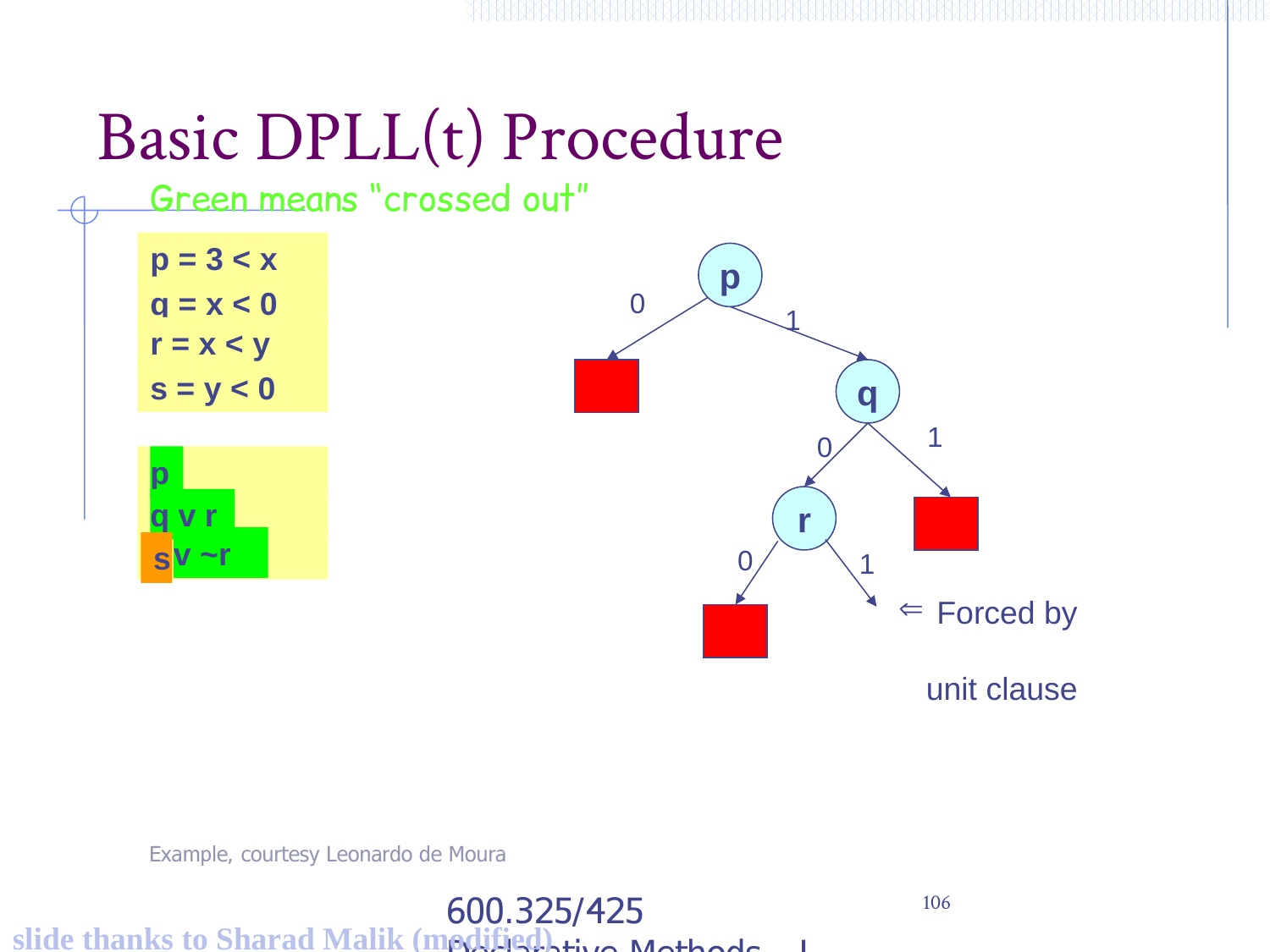

# Basic DPLL(t) Procedure
Green means “crossed out”
p = 3 < x
p
q = x < 0
0
1
r = x < y

q
s = y < 0
1
0

p
p
r
q v r
q v r

v ~r
s v ~r
s
0

1
 Forced by
unit clause

Example, courtesy Leonardo de Moura
600.325/425 Declarative Methods - J. Eisner
106
slide thanks to Sharad Malik (modified)